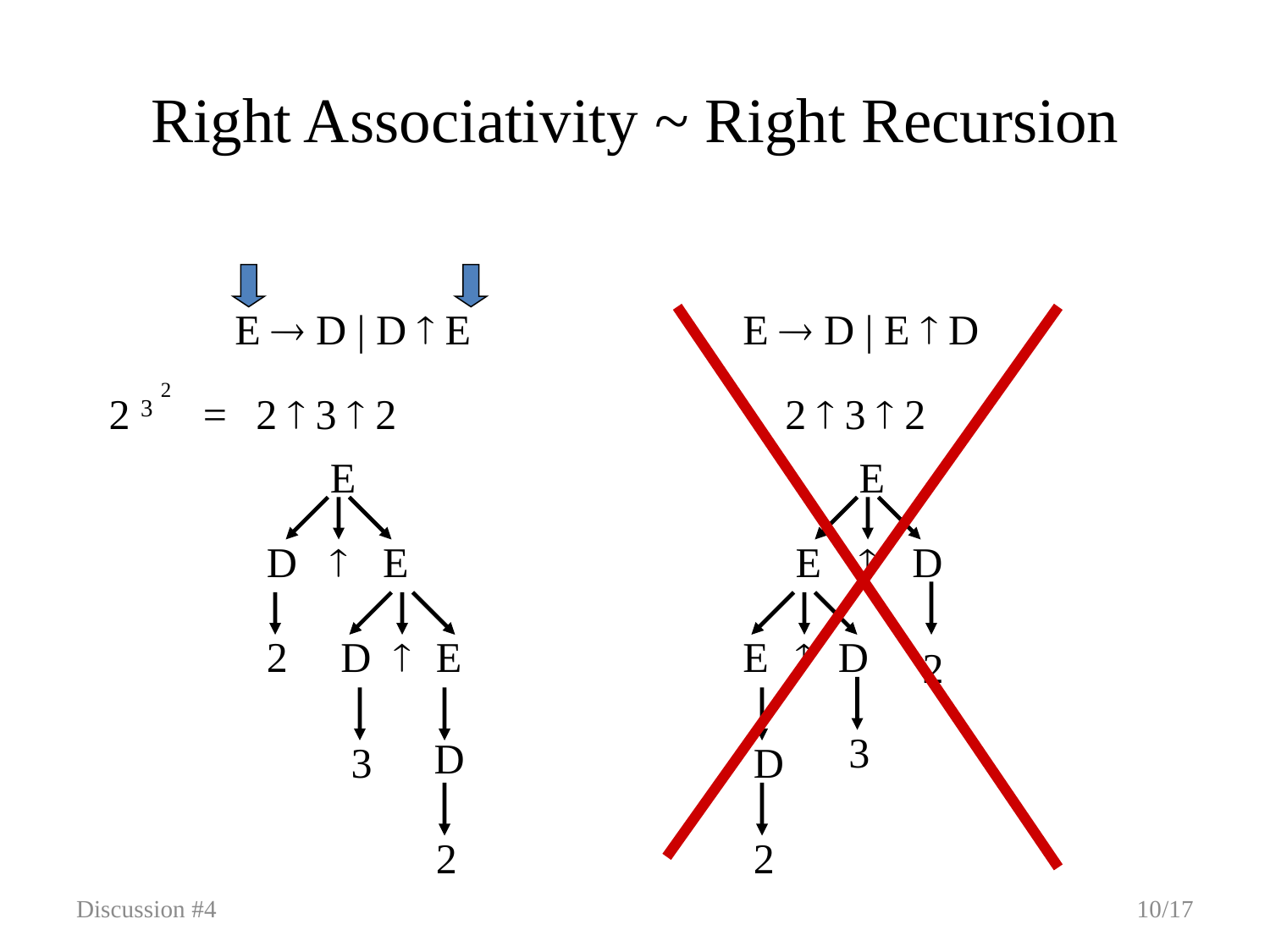

# Right Associativity ~ Right Recursion

E → D | D ↑ E

E → D | E ↑ D

2
2 3
=
2 ↑ 3 ↑ 2
2 ↑ 3 ↑ 2
E
E

D
↑
E
E
↑
D

2
D
↑
E
E
↑
D
2

3
D
3
D

2
2
Discussion #4

10/17